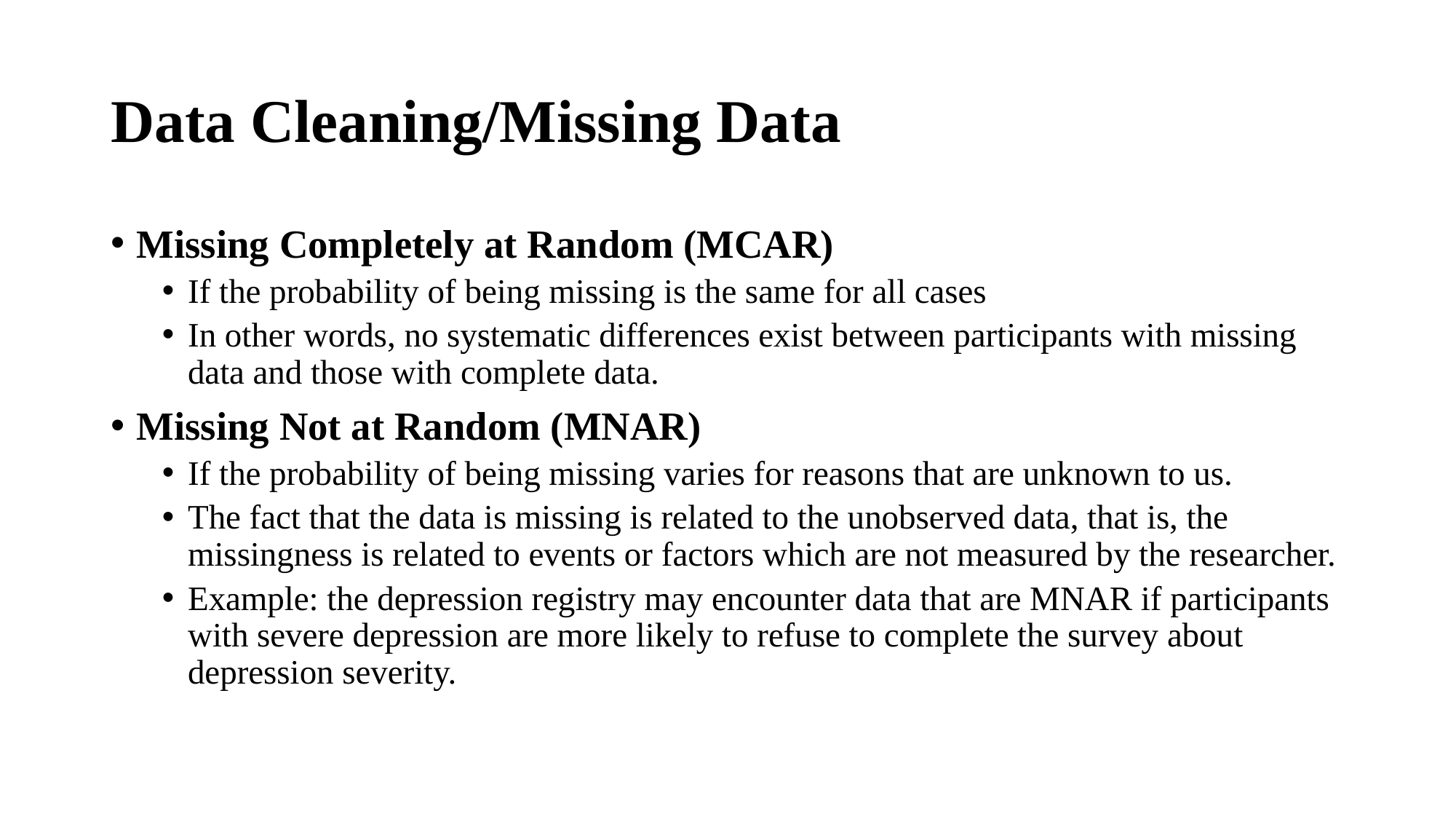

# Data Cleaning/Missing Data
Missing Completely at Random (MCAR)
If the probability of being missing is the same for all cases
In other words, no systematic differences exist between participants with missing data and those with complete data.
Missing Not at Random (MNAR)
If the probability of being missing varies for reasons that are unknown to us.
The fact that the data is missing is related to the unobserved data, that is, the missingness is related to events or factors which are not measured by the researcher.
Example: the depression registry may encounter data that are MNAR if participants with severe depression are more likely to refuse to complete the survey about depression severity.